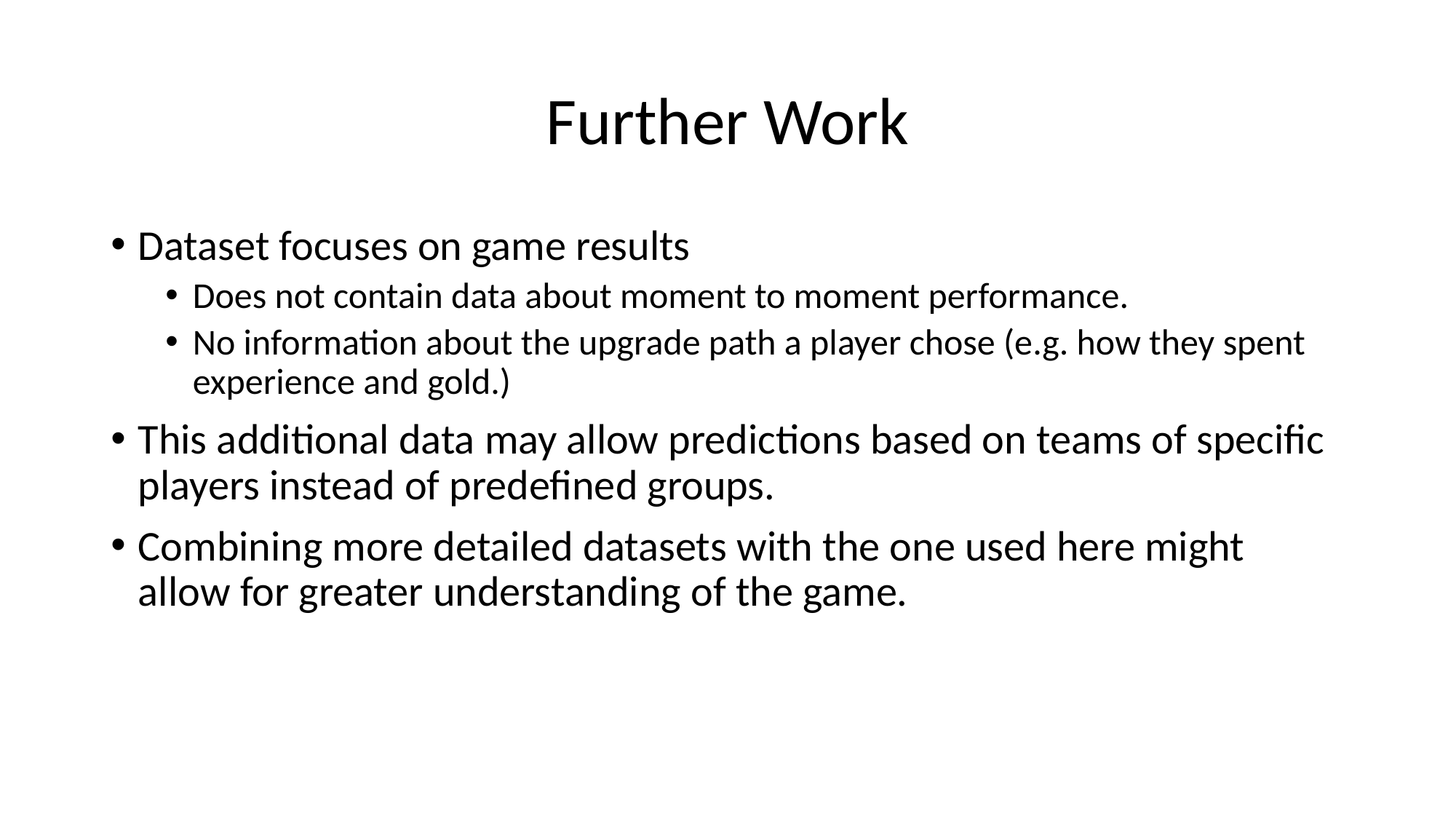

# Further Work
Dataset focuses on game results
Does not contain data about moment to moment performance.
No information about the upgrade path a player chose (e.g. how they spent experience and gold.)
This additional data may allow predictions based on teams of specific players instead of predefined groups.
Combining more detailed datasets with the one used here might allow for greater understanding of the game.